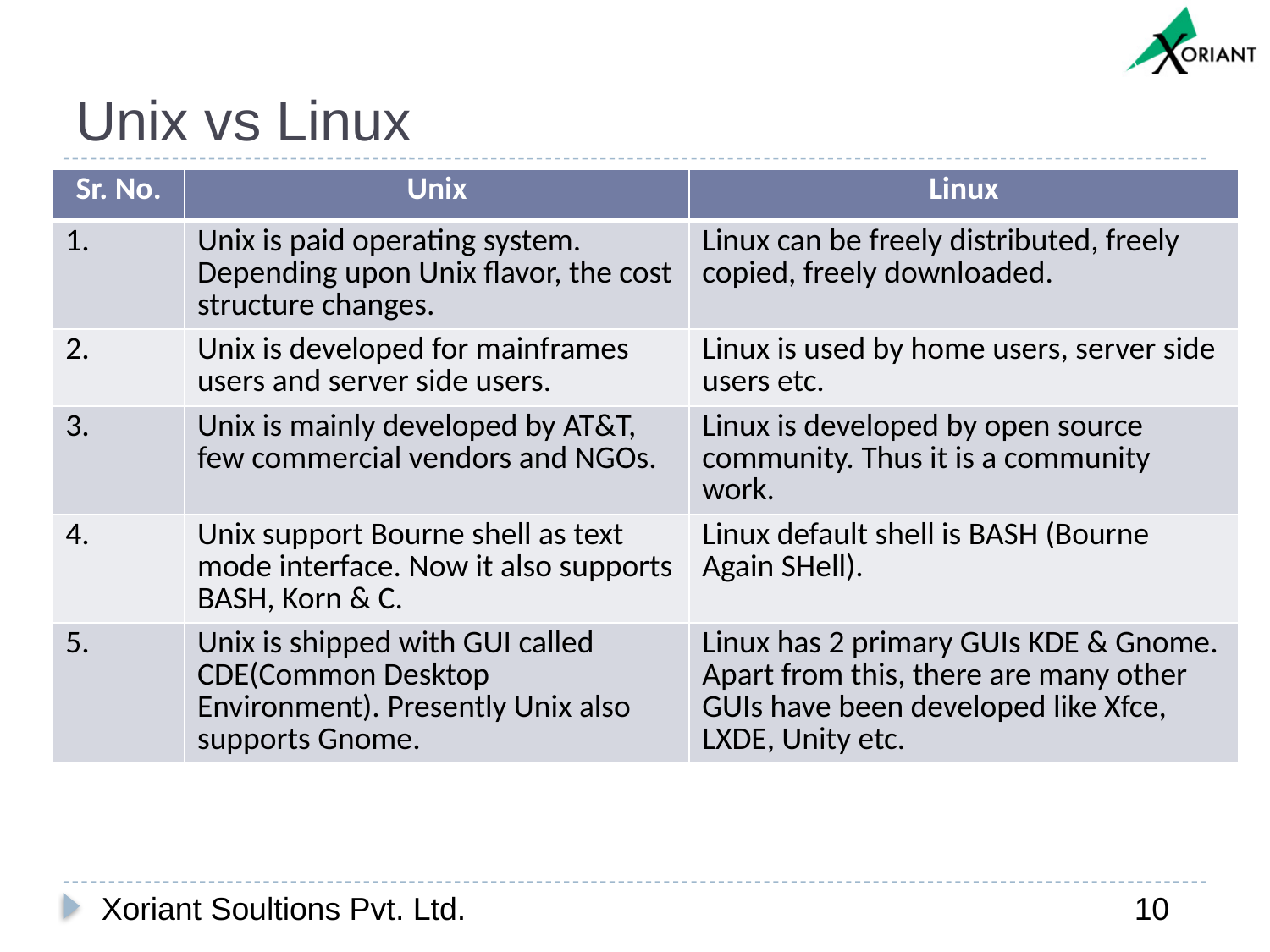

# Unix vs Linux
| Sr. No. | Unix | Linux |
| --- | --- | --- |
| 1. | Unix is paid operating system. Depending upon Unix flavor, the cost structure changes. | Linux can be freely distributed, freely copied, freely downloaded. |
| 2. | Unix is developed for mainframes users and server side users. | Linux is used by home users, server side users etc. |
| 3. | Unix is mainly developed by AT&T, few commercial vendors and NGOs. | Linux is developed by open source community. Thus it is a community work. |
| 4. | Unix support Bourne shell as text mode interface. Now it also supports BASH, Korn & C. | Linux default shell is BASH (Bourne Again SHell). |
| 5. | Unix is shipped with GUI called CDE(Common Desktop Environment). Presently Unix also supports Gnome. | Linux has 2 primary GUIs KDE & Gnome. Apart from this, there are many other GUIs have been developed like Xfce, LXDE, Unity etc. |
Xoriant Soultions Pvt. Ltd.
10